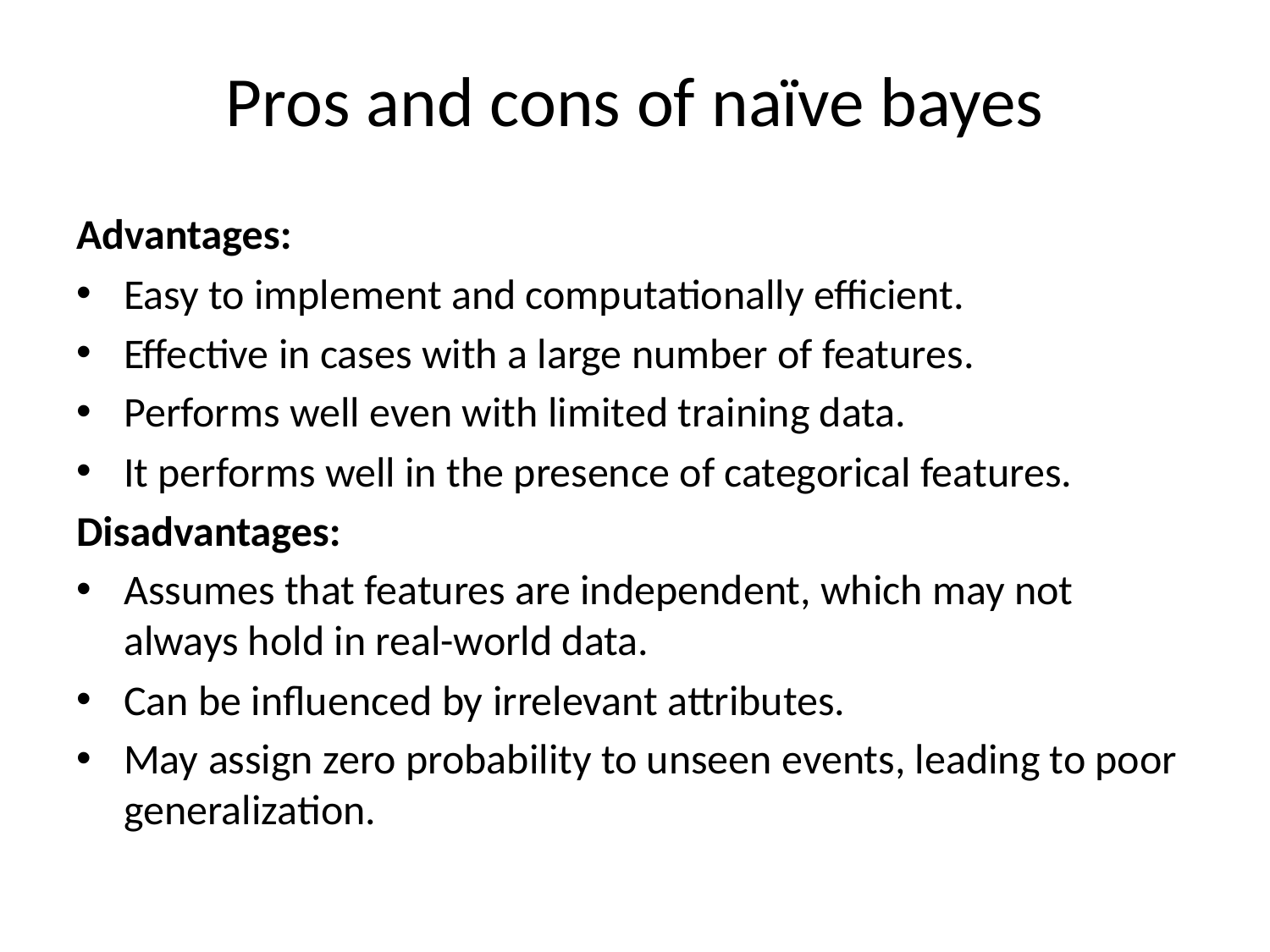

# Pros and cons of naïve bayes
Advantages:
Easy to implement and computationally efficient.
Effective in cases with a large number of features.
Performs well even with limited training data.
It performs well in the presence of categorical features.
Disadvantages:
Assumes that features are independent, which may not always hold in real-world data.
Can be influenced by irrelevant attributes.
May assign zero probability to unseen events, leading to poor generalization.